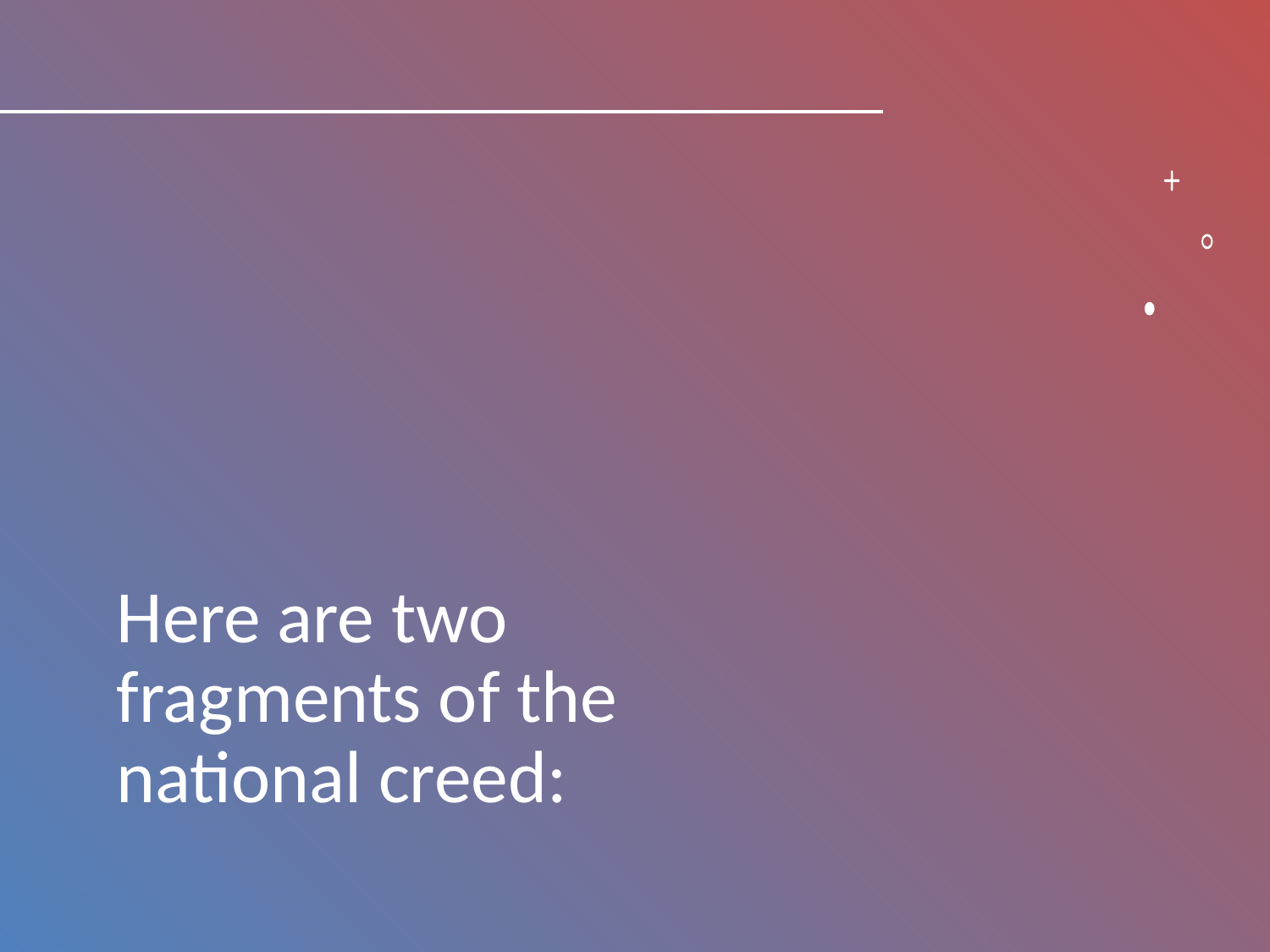

# Here are two fragments of the national creed: